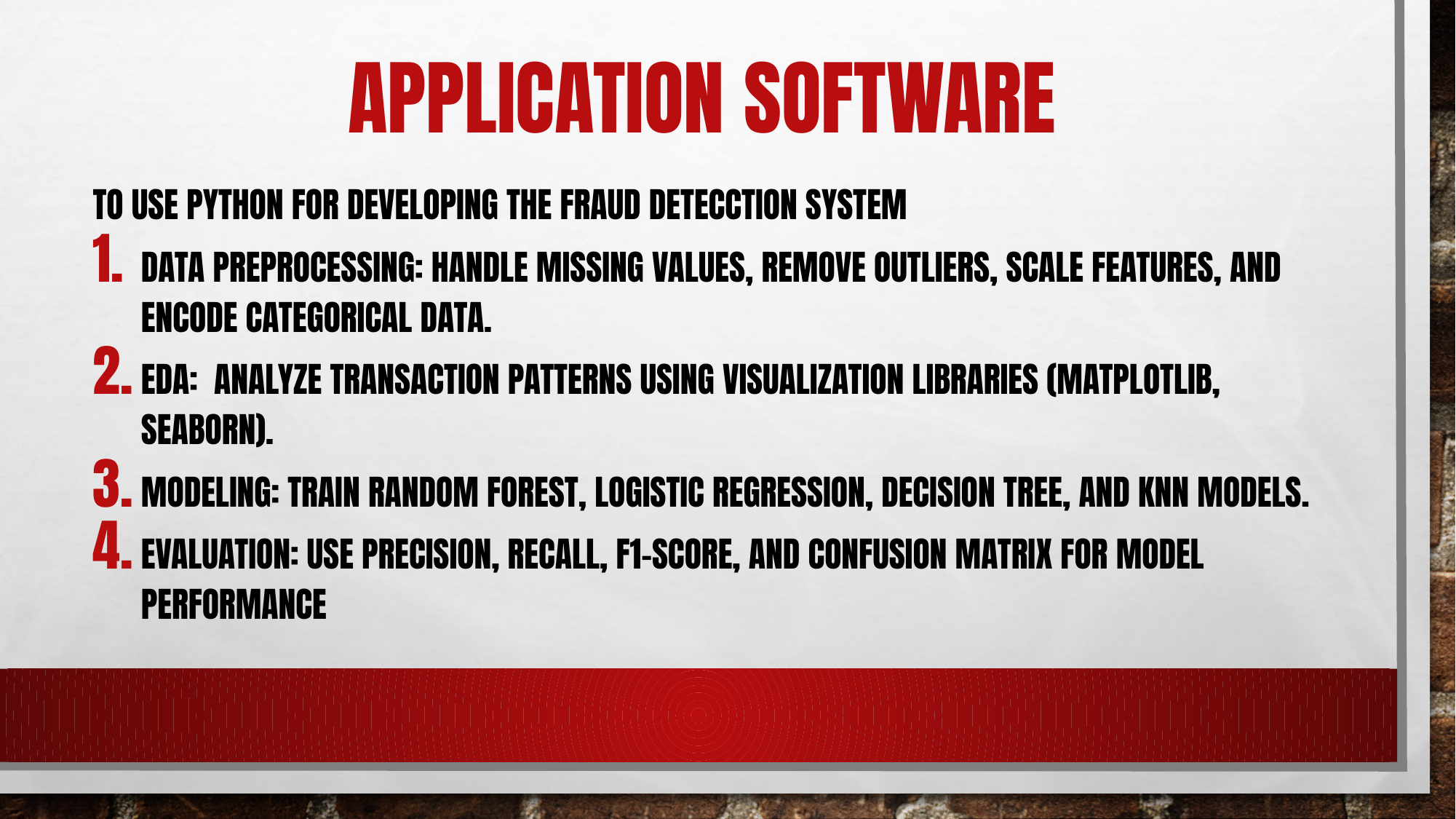

# APPLICATION SOFTWARE
TO USE PYTHON FOR DEVELOPING THE FRAUD DETECCTION SYSTEM
Data Preprocessing: Handle missing values, remove outliers, scale features, and encode categorical data.
EDA:  Analyze transaction patterns using visualization libraries (Matplotlib, Seaborn).
Modeling: Train Random Forest, Logistic Regression, Decision Tree, and KNN models.
Evaluation: Use Precision, Recall, F1-Score, and Confusion Matrix for model performance